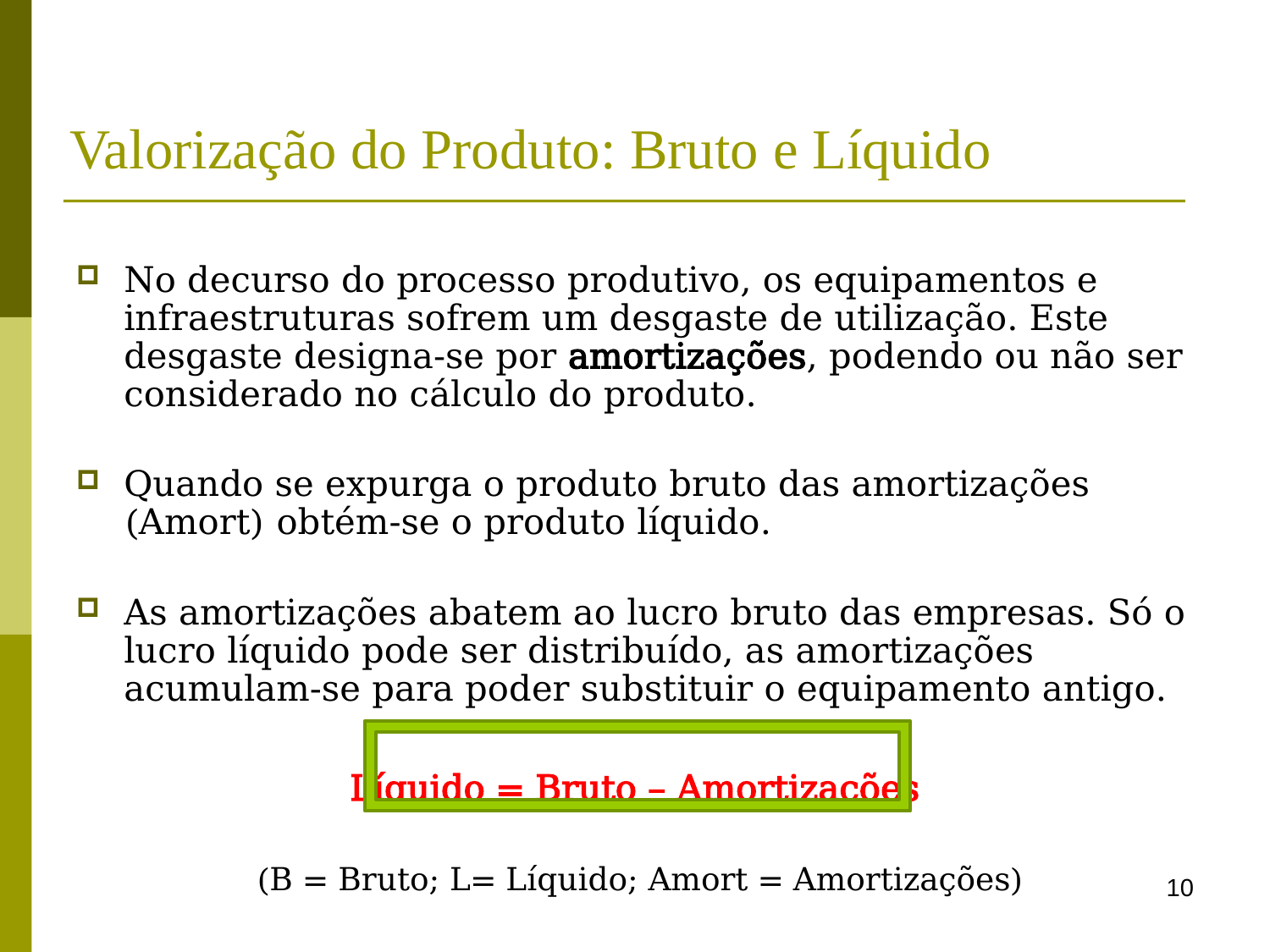

# Valorização do Produto: Bruto e Líquido

No decurso do processo produtivo, os equipamentos e infraestruturas sofrem um desgaste de utilização. Este desgaste designa-se por amortizações, podendo ou não ser considerado no cálculo do produto.

Quando se expurga o produto bruto das amortizações (Amort) obtém-se o produto líquido.

As amortizações abatem ao lucro bruto das empresas. Só o lucro líquido pode ser distribuído, as amortizações acumulam-se para poder substituir o equipamento antigo.

Líquido = Bruto – Amortizações

 (B = Bruto; L= Líquido; Amort = Amortizações)

10